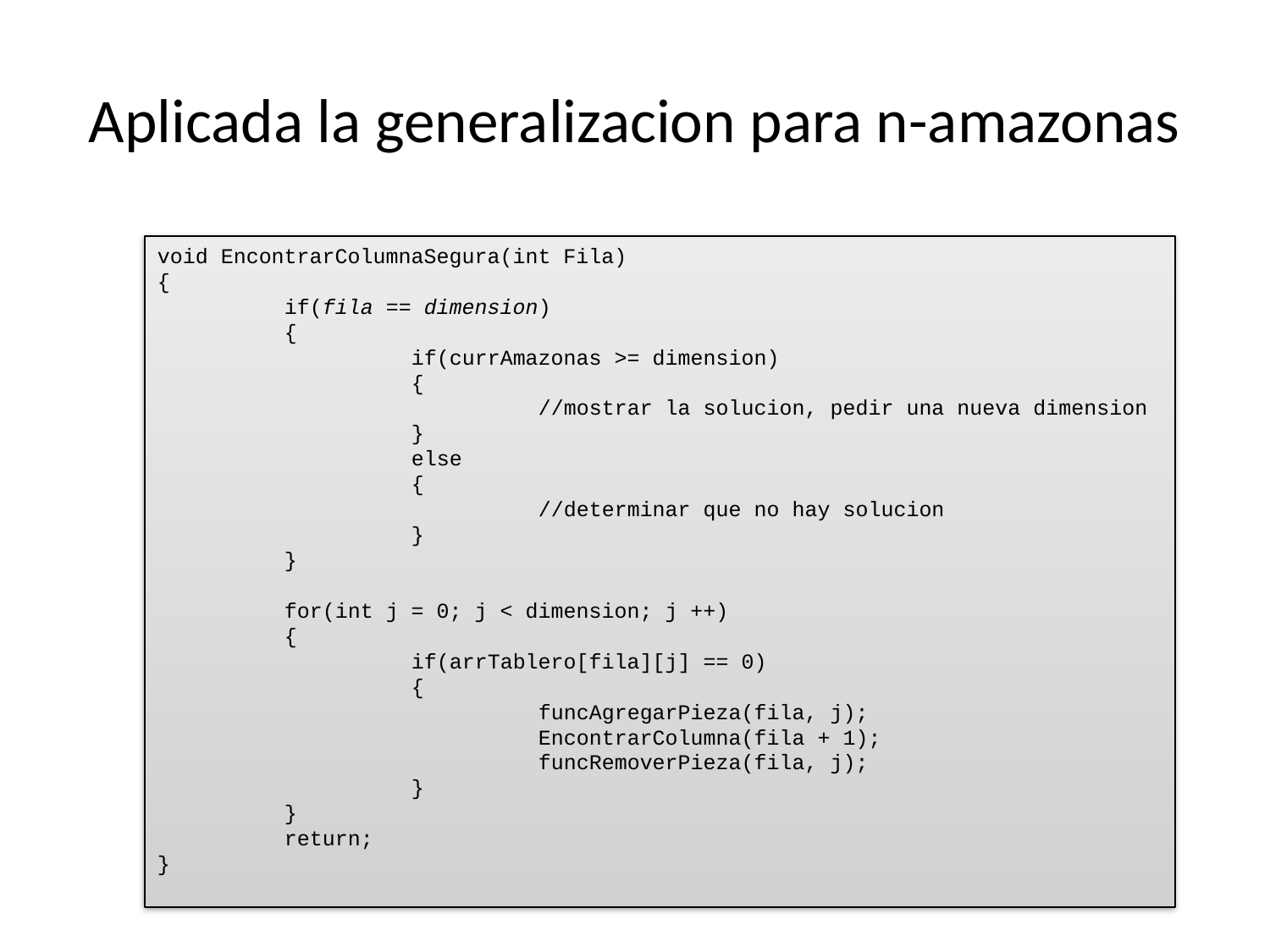

# Aplicada la generalizacion para n-amazonas
void EncontrarColumnaSegura(int Fila)
{
	if(fila == dimension)
	{
		if(currAmazonas >= dimension)
		{
			//mostrar la solucion, pedir una nueva dimension
		}
		else
		{
			//determinar que no hay solucion
		}
	}

	for(int j = 0; j < dimension; j ++)
	{
		if(arrTablero[fila][j] == 0)
		{
			funcAgregarPieza(fila, j);
			EncontrarColumna(fila + 1);
			funcRemoverPieza(fila, j);
		}
	}
	return;
}